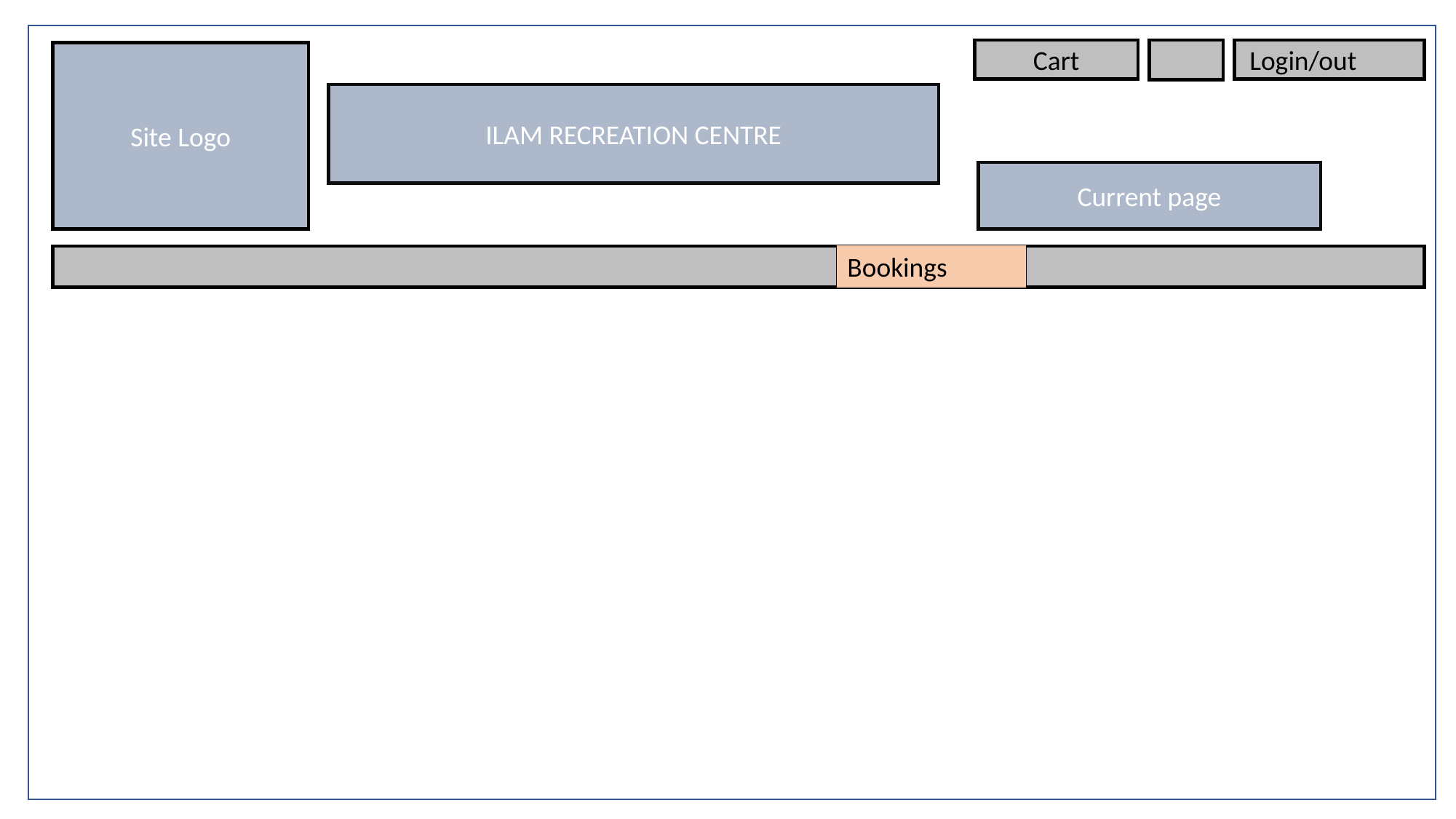

Login/out
Cart

Site Logo
ILAM RECREATION CENTRE
Current page
Bookings